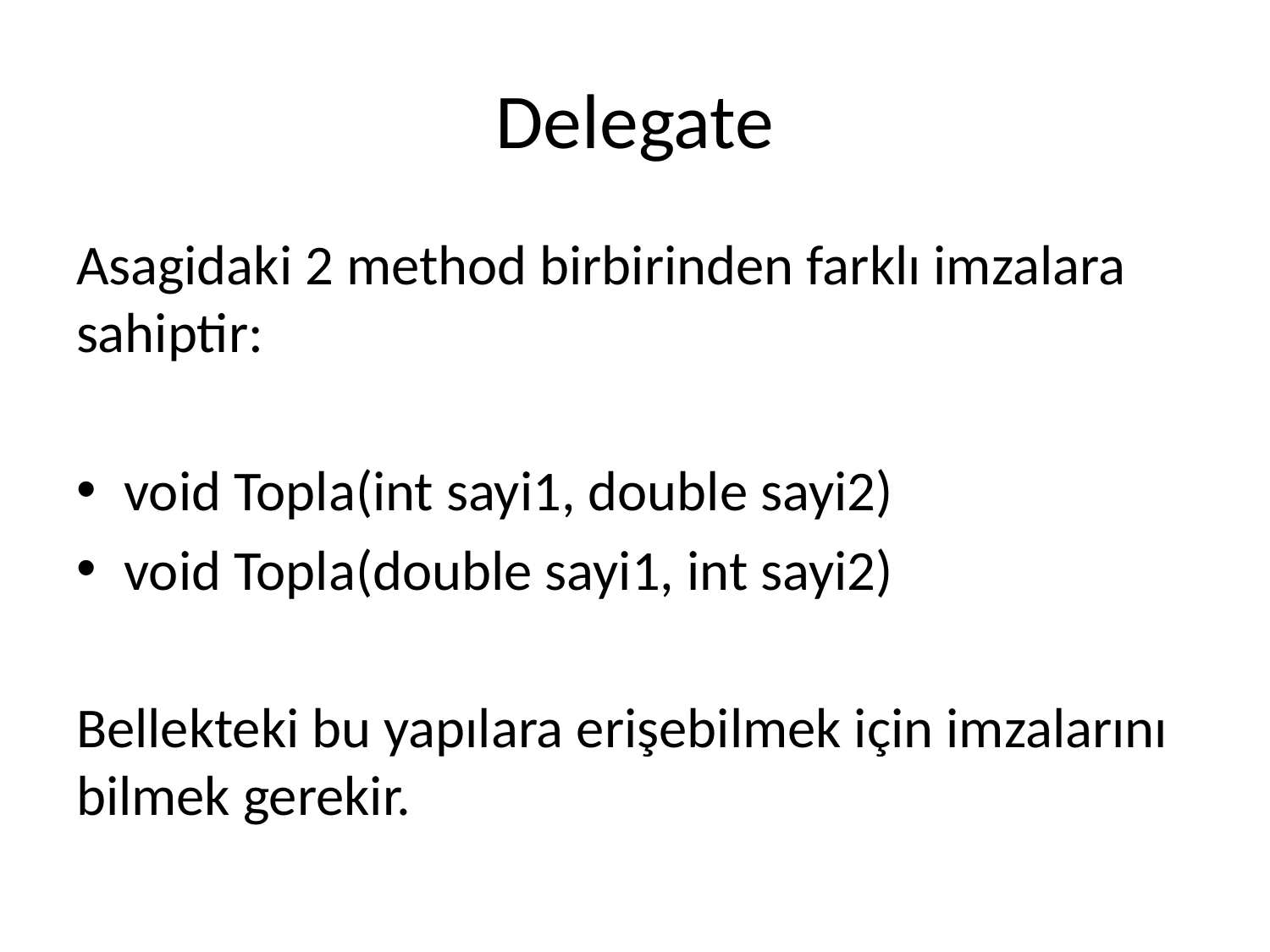

# Delegate
Asagidaki 2 method birbirinden farklı imzalara sahiptir:

void Topla(int sayi1, double sayi2)
void Topla(double sayi1, int sayi2)

Bellekteki bu yapılara erişebilmek için imzalarını bilmek gerekir.